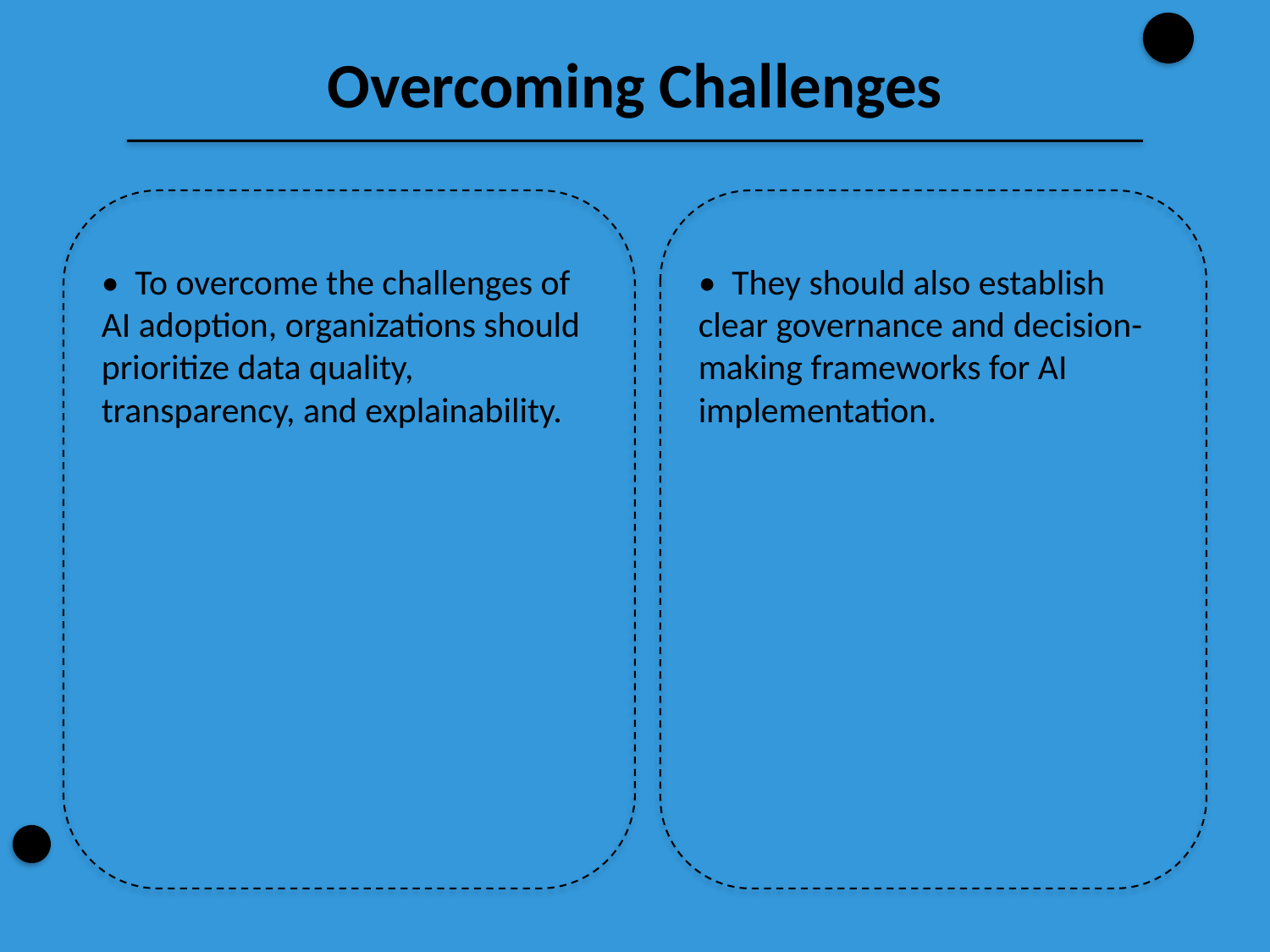

Overcoming Challenges

•  To overcome the challenges of AI adoption, organizations should prioritize data quality, transparency, and explainability.
•  They should also establish clear governance and decision-making frameworks for AI implementation.